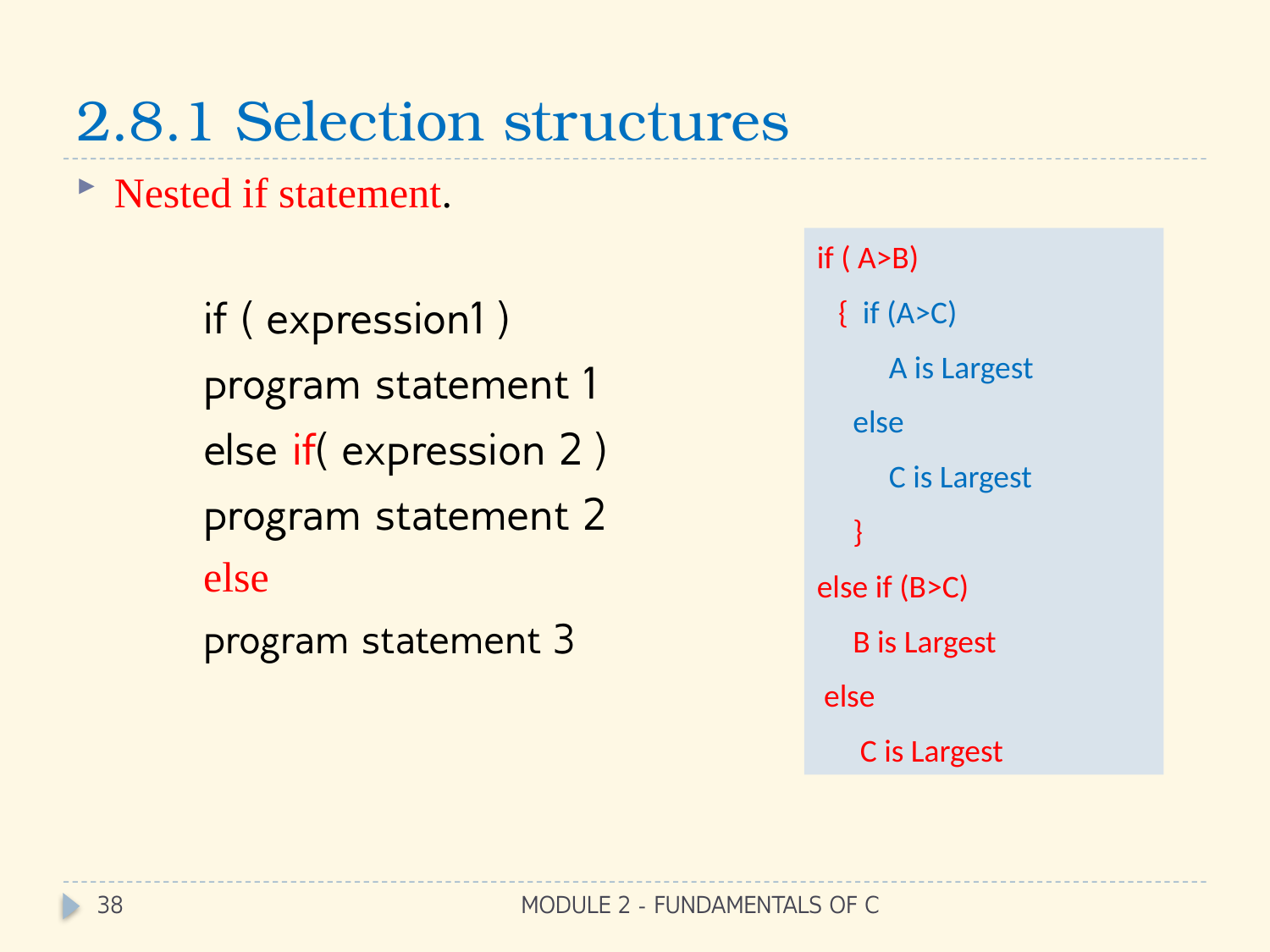

# 2.8.1 Selection structures
Nested if statement.

if ( expression1 )
program statement 1
else if( expression 2 )
program statement 2
	else
	program statement 3

if ( A>B)
   {  if (A>C)
          A is Largest
     else
          C is Largest
     }
else if (B>C)
     B is Largest
 else
      C is Largest
38
MODULE 2 - FUNDAMENTALS OF C